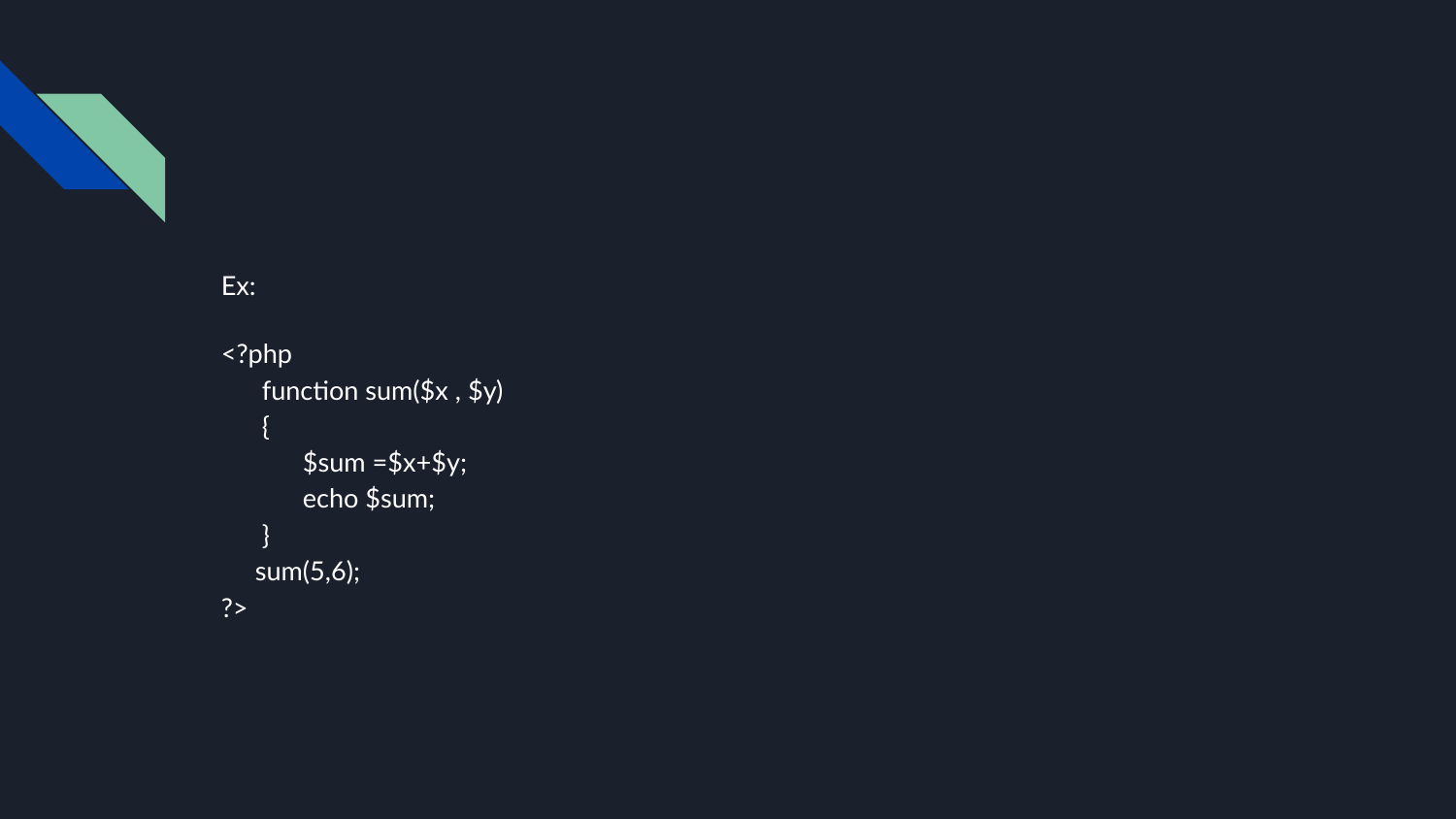

#
Ex:
<?php
      function sum($x , $y)
      {
            $sum =$x+$y;
            echo $sum;
      }
     sum(5,6);
?>